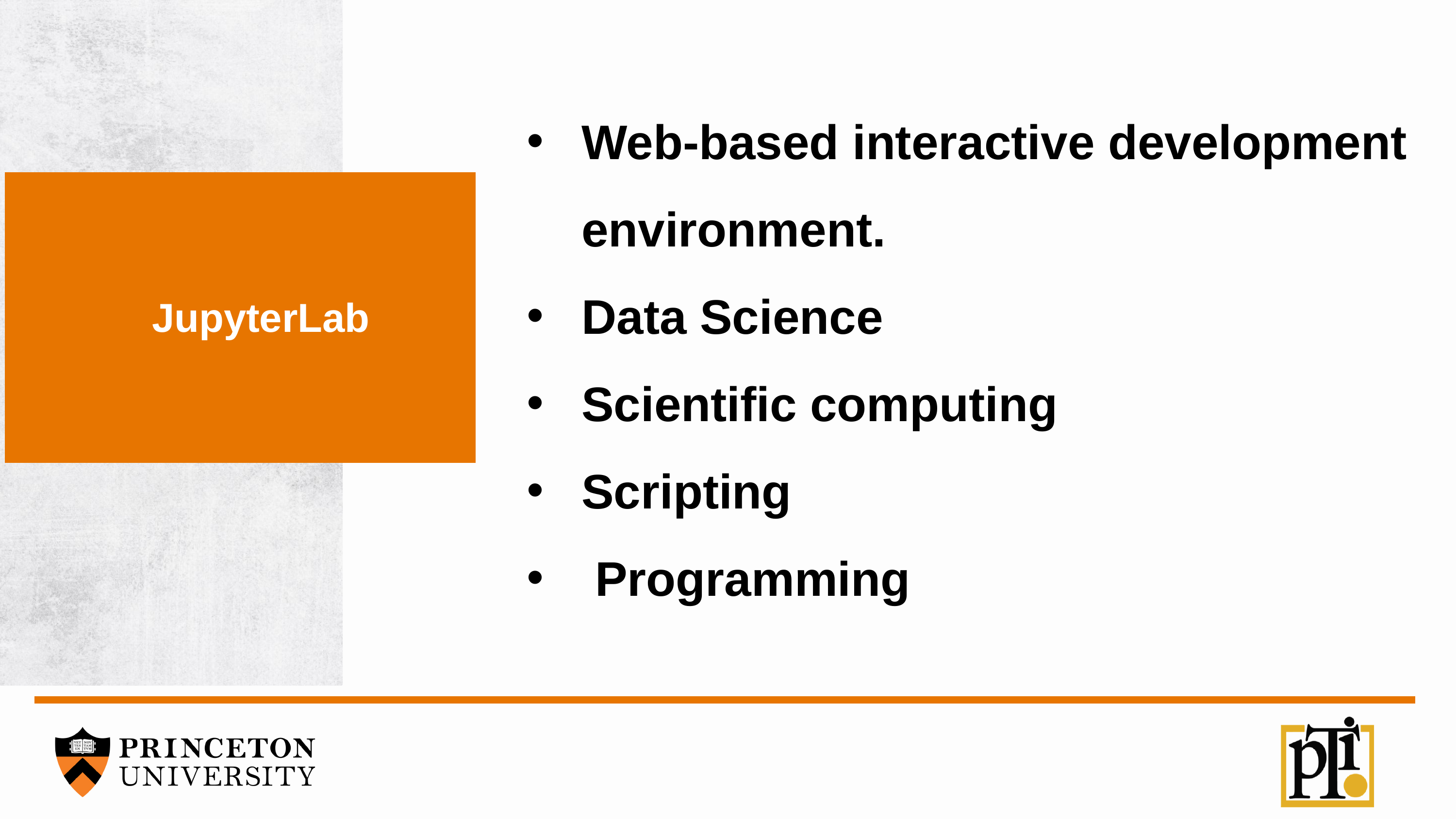

Web-based interactive development environment.
Data Science
Scientific computing
Scripting
 Programming

JupyterLab